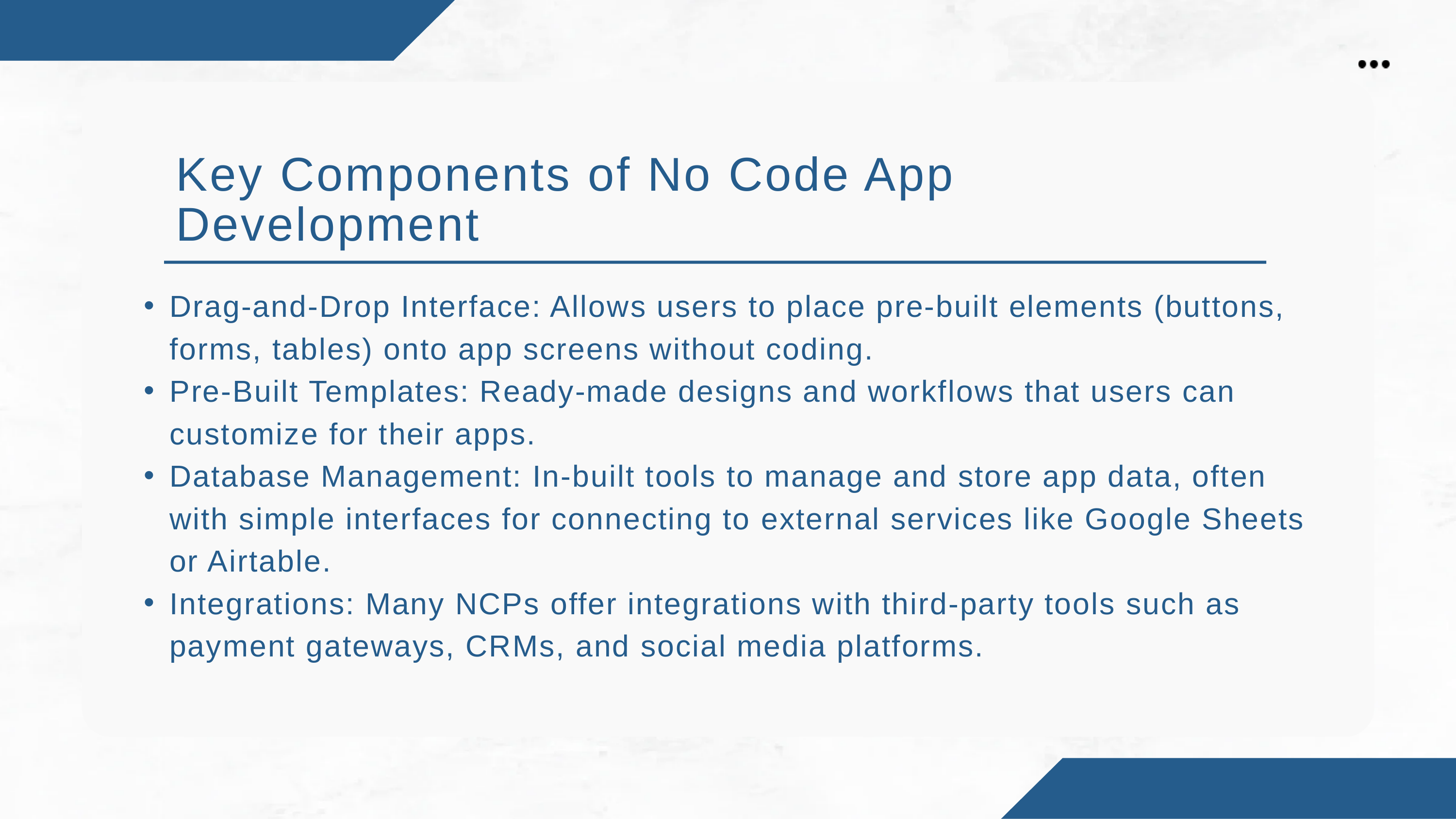

Key Components of No Code App Development

Drag-and-Drop Interface: Allows users to place pre-built elements (buttons, forms, tables) onto app screens without coding.
Pre-Built Templates: Ready-made designs and workflows that users can customize for their apps.
Database Management: In-built tools to manage and store app data, often with simple interfaces for connecting to external services like Google Sheets or Airtable.
Integrations: Many NCPs offer integrations with third-party tools such as payment gateways, CRMs, and social media platforms.